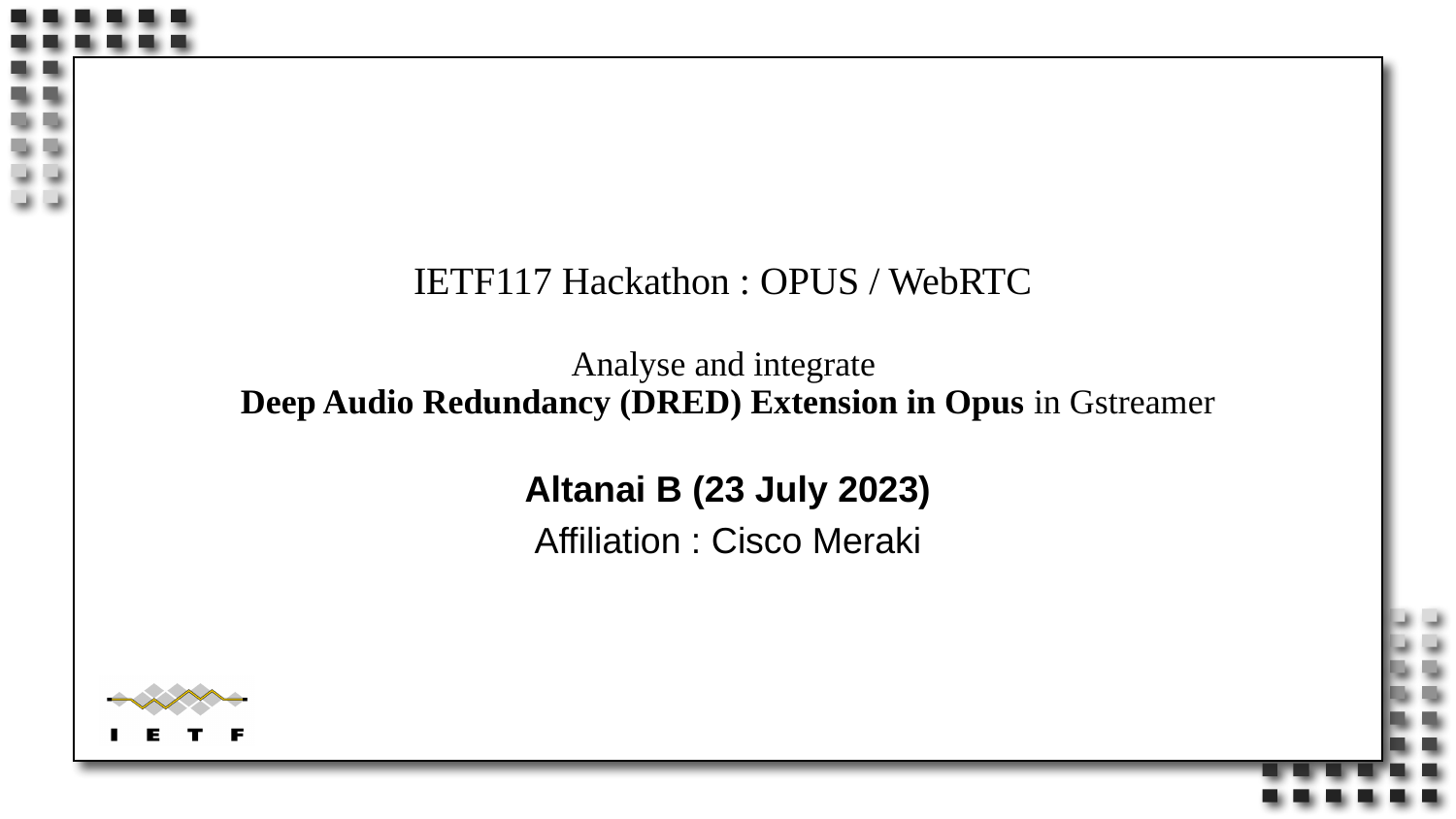

# IETF117 Hackathon : OPUS / WebRTC

Analyse and integrate
Deep Audio Redundancy (DRED) Extension in Opus in Gstreamer

Altanai B (23 July 2023)
Affiliation : Cisco Meraki